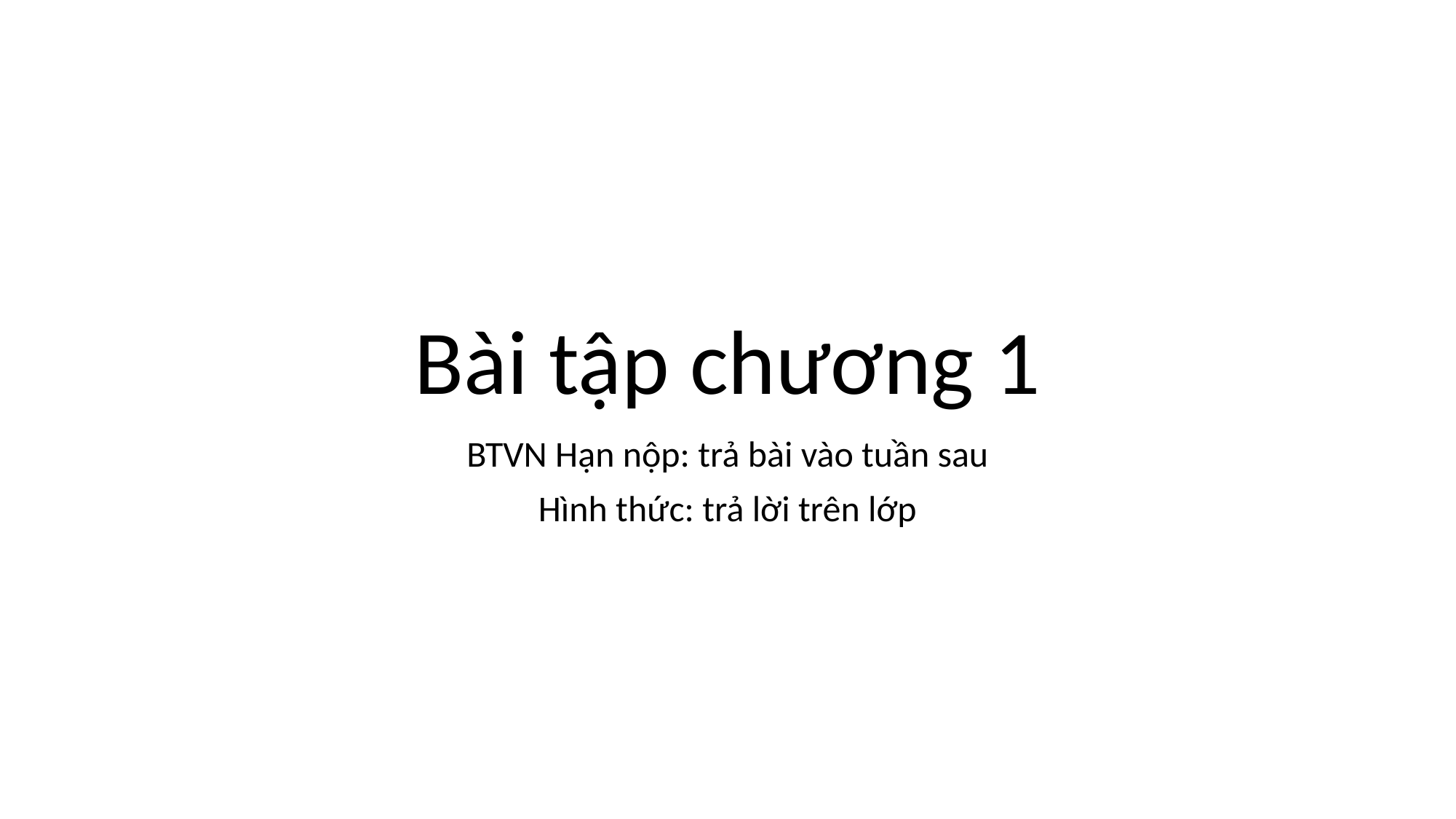

# Bài tập chương 1
BTVN Hạn nộp: trả bài vào tuần sau
Hình thức: trả lời trên lớp